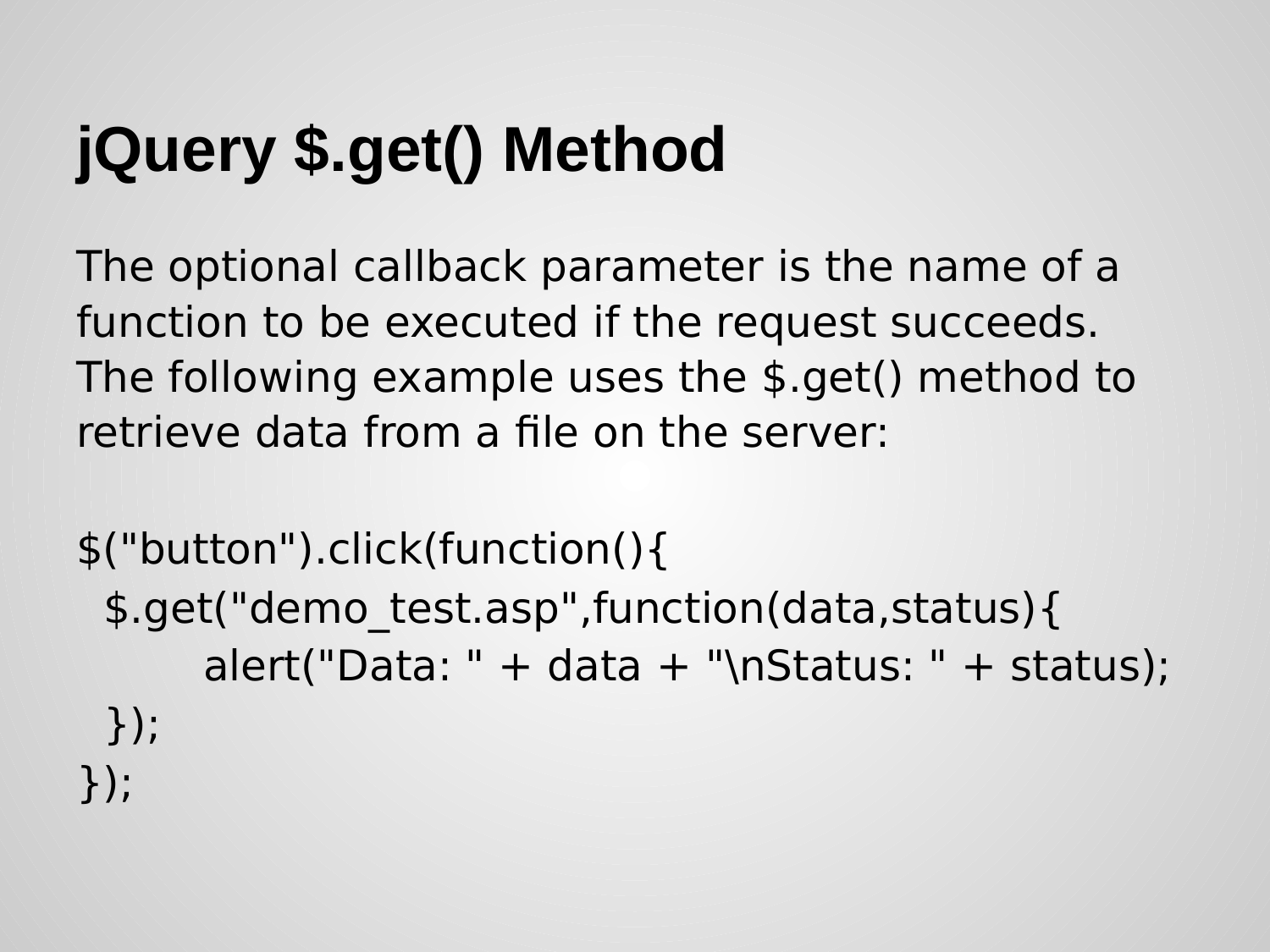

# jQuery $.get() Method
The optional callback parameter is the name of a function to be executed if the request succeeds.
The following example uses the $.get() method to retrieve data from a file on the server:

$("button").click(function(){
  $.get("demo_test.asp",function(data,status){
	alert("Data: " + data + "\nStatus: " + status);
  });
});